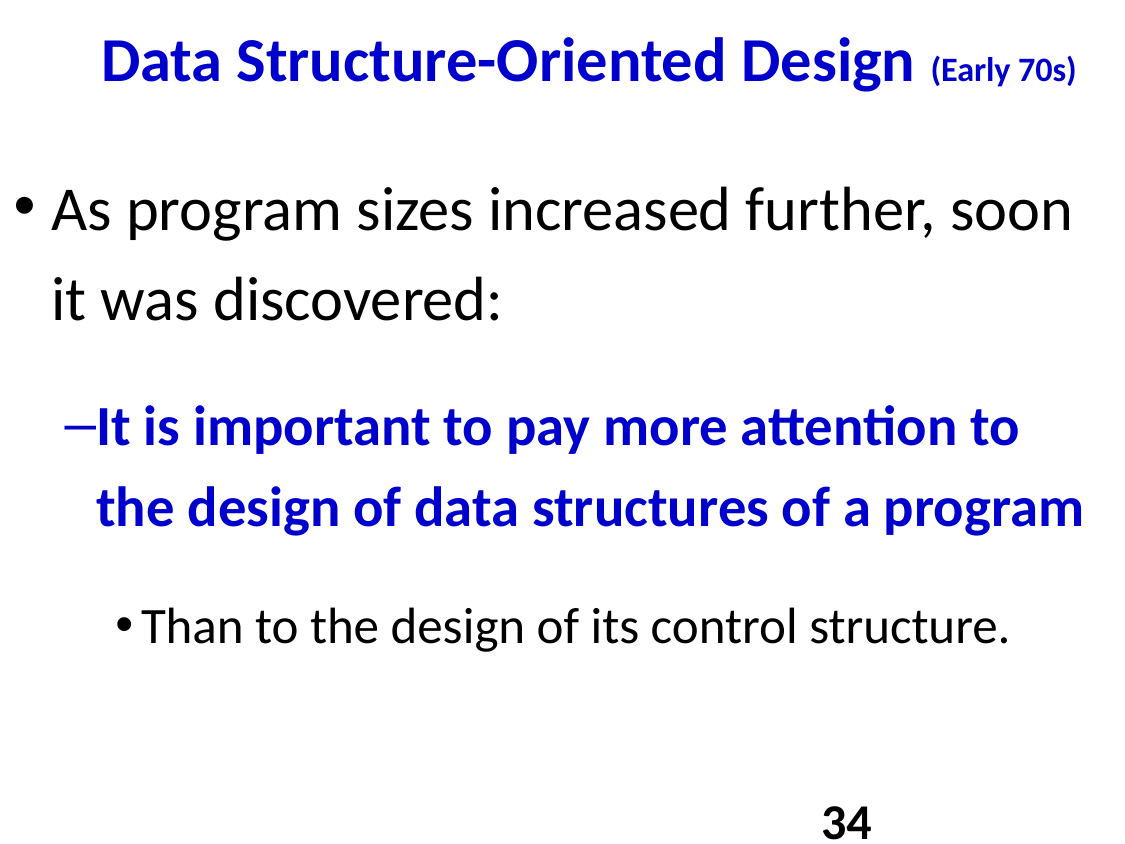

# Data Structure-Oriented Design (Early 70s)‏
As program sizes increased further, soon it was discovered:
It is important to pay more attention to the design of data structures of a program
Than to the design of its control structure.
34